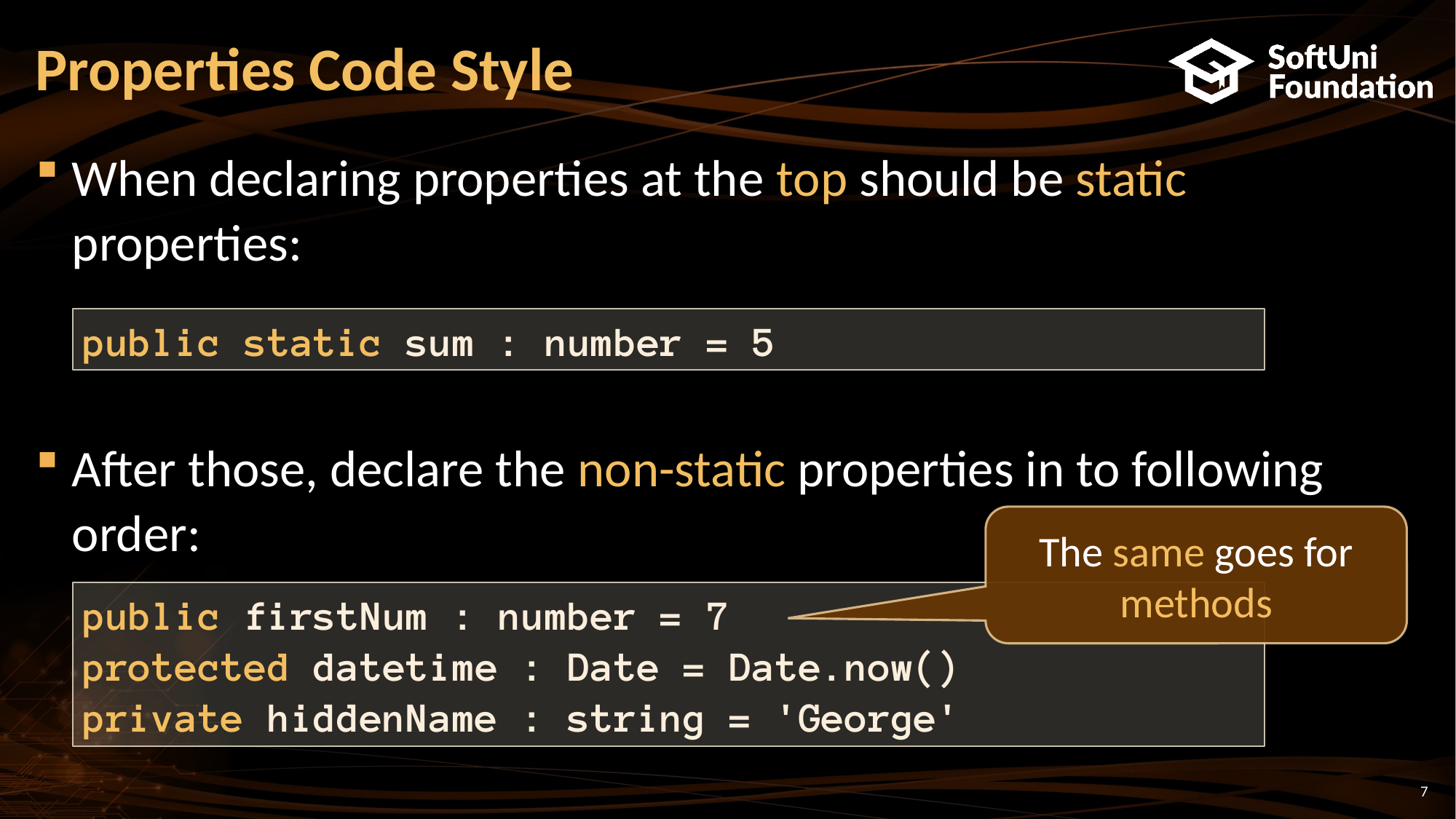

# Properties Code Style
When declaring properties at the top should be static properties:
After those, declare the non-static properties in to following order:
public static sum : number = 5
The same goes for methods
public firstNum : number = 7
protected datetime : Date = Date.now()
private hiddenName : string = 'George'
7